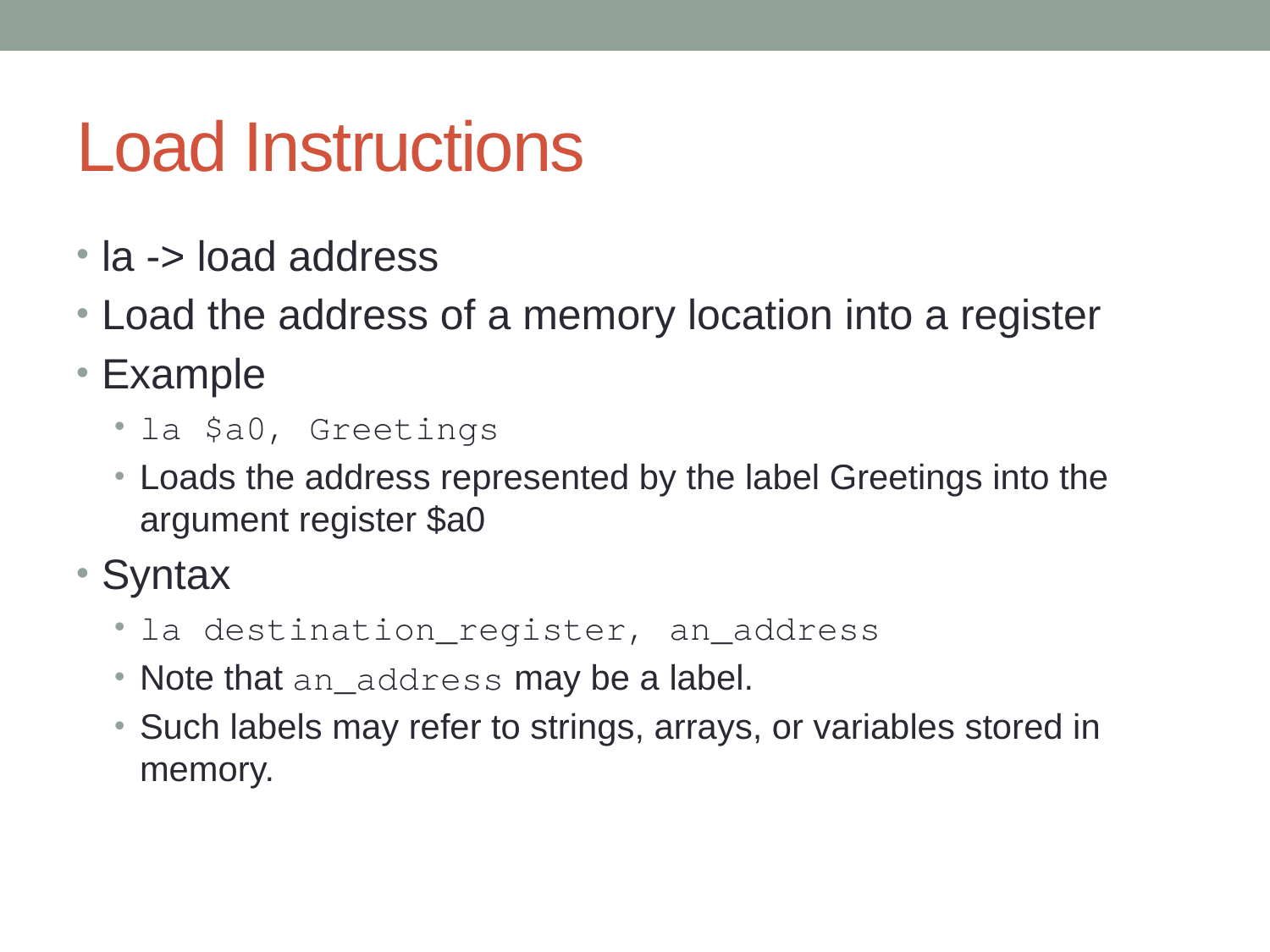

# Load Instructions
la -> load address
Load the address of a memory location into a register
Example
la $a0, Greetings
Loads the address represented by the label Greetings into the argument register $a0
Syntax
la destination_register, an_address
Note that an_address may be a label.
Such labels may refer to strings, arrays, or variables stored in memory.